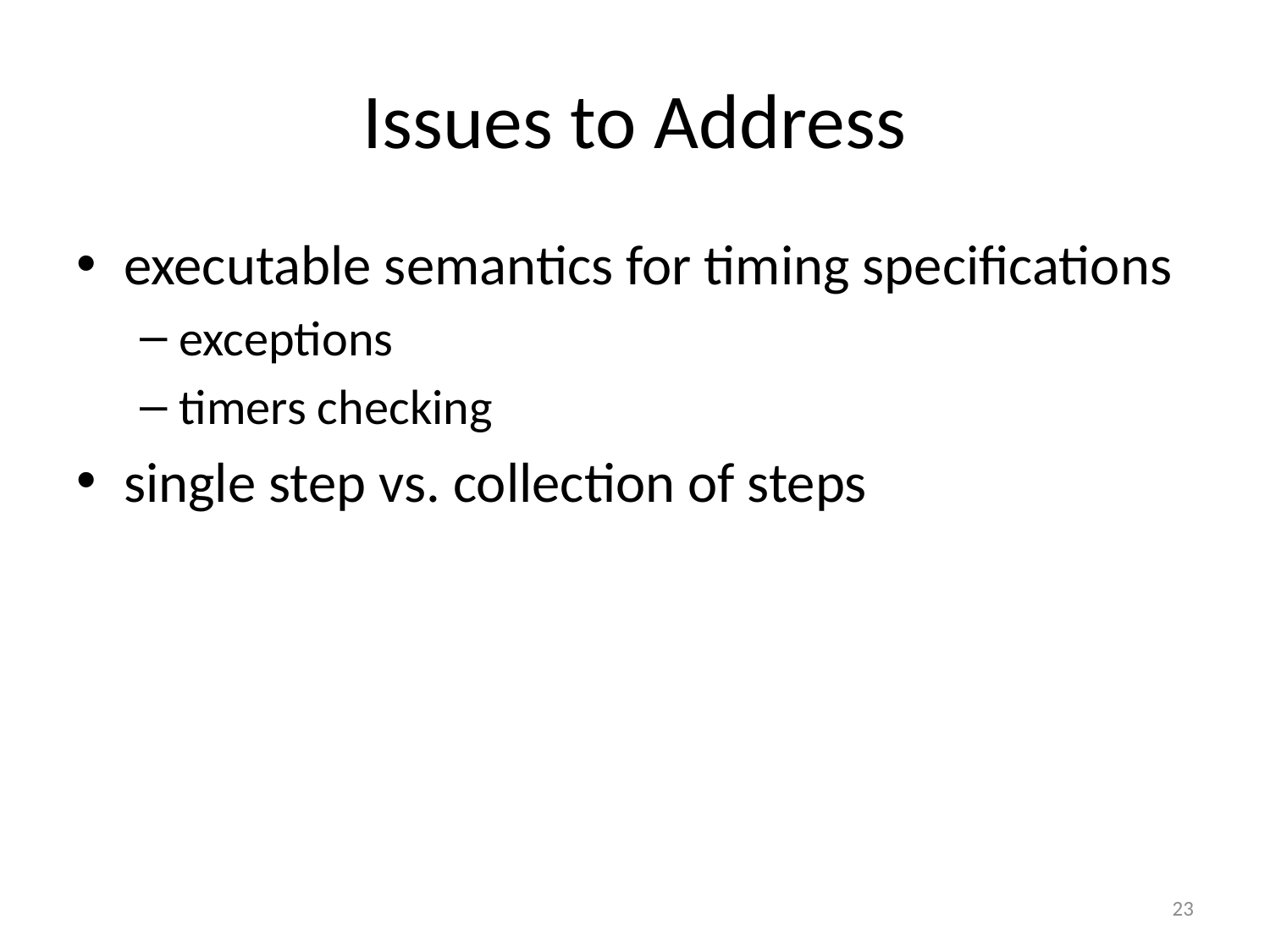

# Issues to Address
executable semantics for timing specifications
exceptions
timers checking
single step vs. collection of steps

23